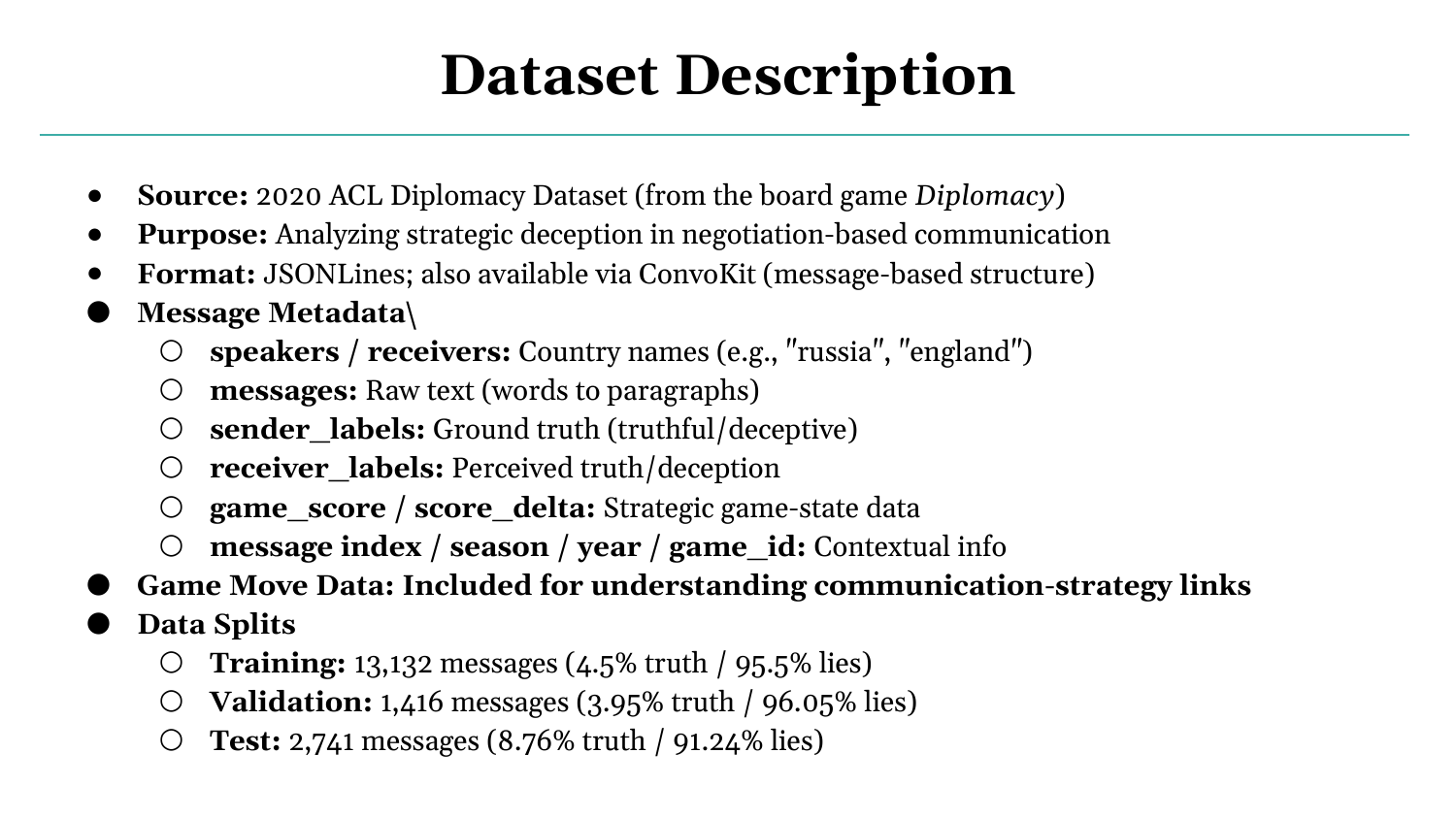

# Dataset Description
Source: 2020 ACL Diplomacy Dataset (from the board game Diplomacy)
Purpose: Analyzing strategic deception in negotiation-based communication
Format: JSONLines; also available via ConvoKit (message-based structure)
Message Metadata\
speakers / receivers: Country names (e.g., "russia", "england")
messages: Raw text (words to paragraphs)
sender_labels: Ground truth (truthful/deceptive)
receiver_labels: Perceived truth/deception
game_score / score_delta: Strategic game-state data
message index / season / year / game_id: Contextual info
Game Move Data: Included for understanding communication-strategy links
Data Splits
Training: 13,132 messages (4.5% truth / 95.5% lies)
Validation: 1,416 messages (3.95% truth / 96.05% lies)
Test: 2,741 messages (8.76% truth / 91.24% lies)